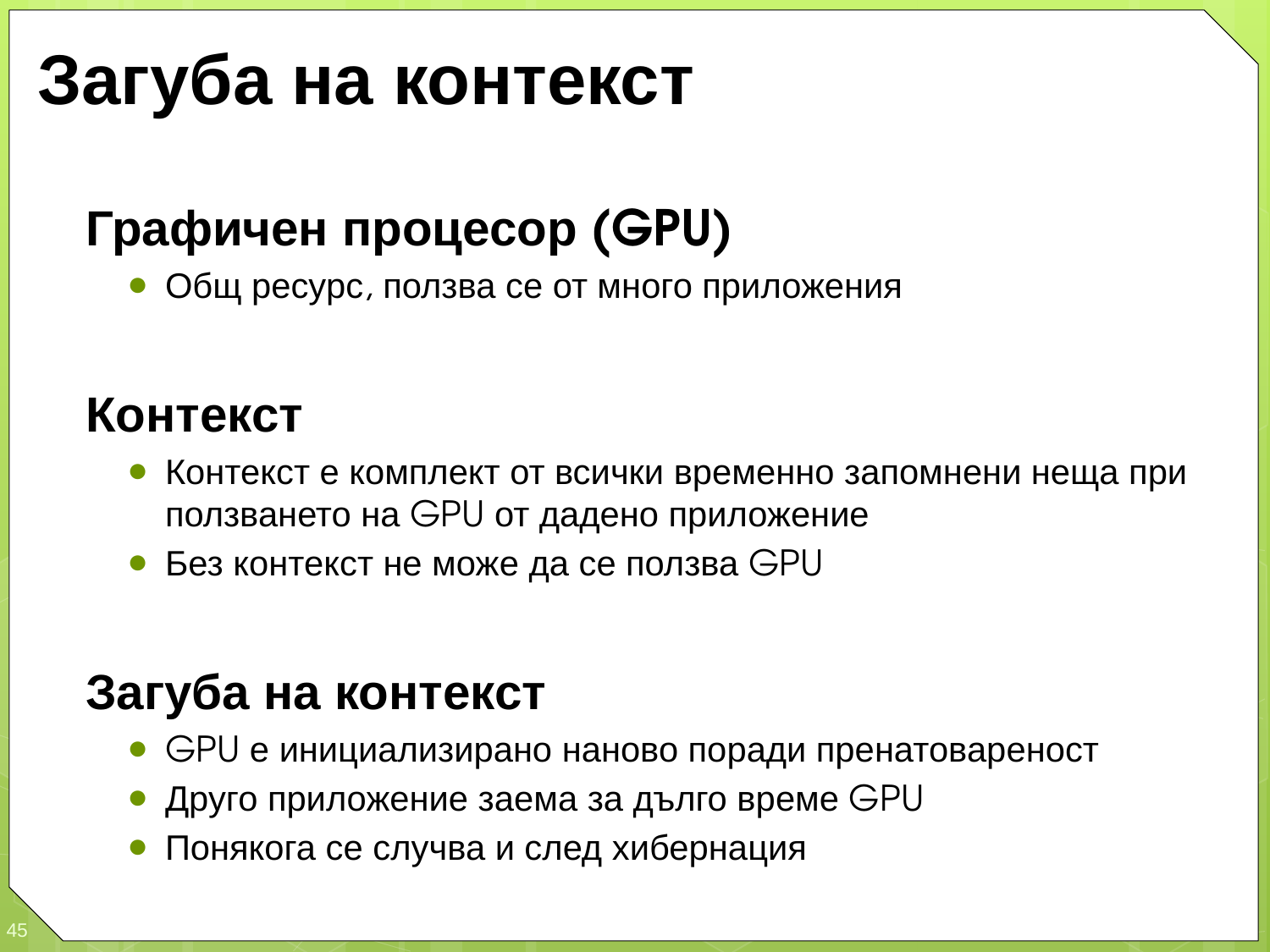

# Загуба на контекст
Графичен процесор (GPU)
Общ ресурс, ползва се от много приложения

Контекст
Контекст е комплект от всички временно запомнени неща при ползването на GPU от дадено приложение
Без контекст не може да се ползва GPU

Загуба на контекст
GPU е инициализирано наново поради пренатовареност
Друго приложение заема за дълго време GPU
Понякога се случва и след хибернация